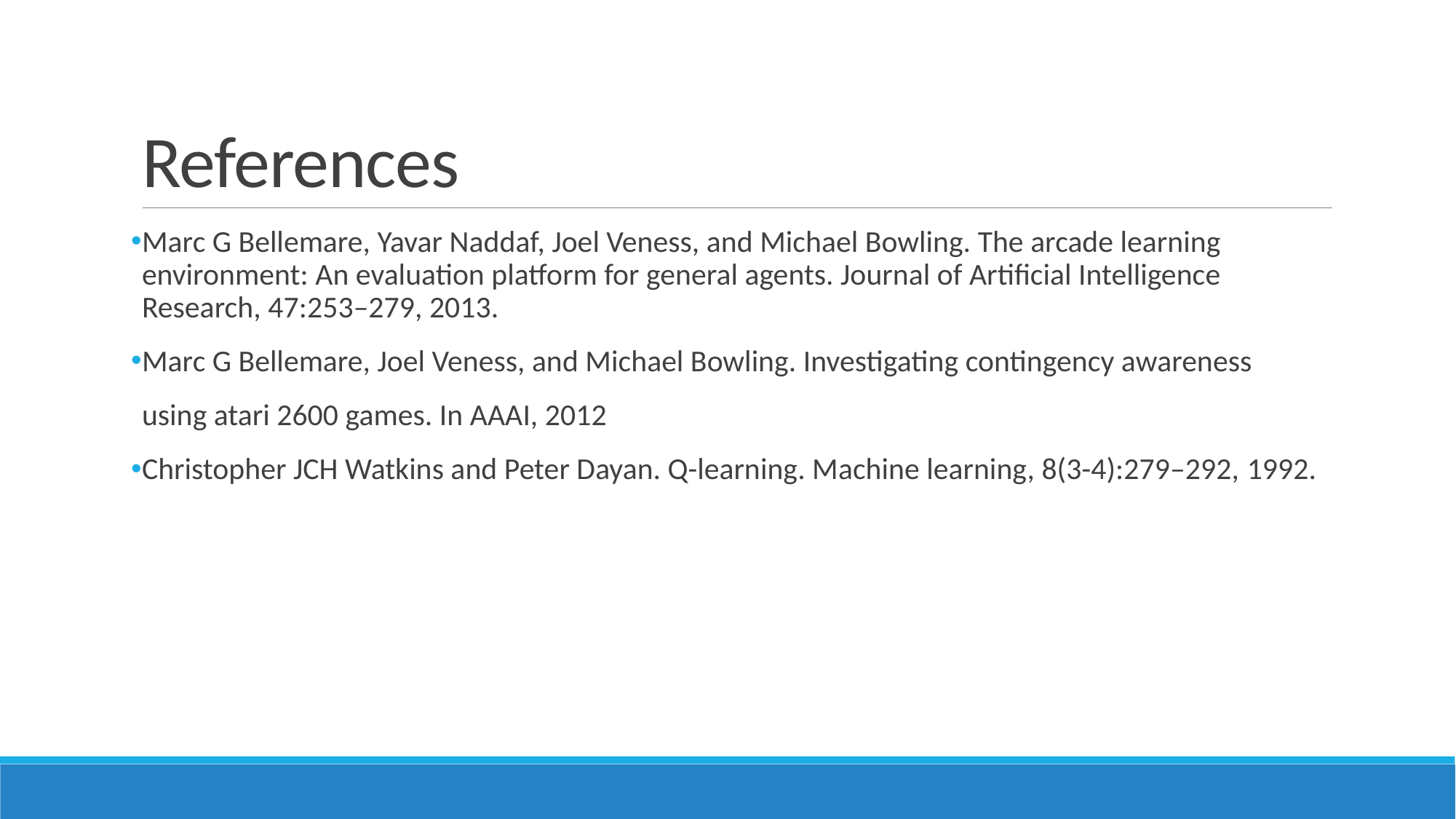

# References
Marc G Bellemare, Yavar Naddaf, Joel Veness, and Michael Bowling. The arcade learning environment: An evaluation platform for general agents. Journal of Artificial Intelligence Research, 47:253–279, 2013.
Marc G Bellemare, Joel Veness, and Michael Bowling. Investigating contingency awareness
using atari 2600 games. In AAAI, 2012
Christopher JCH Watkins and Peter Dayan. Q-learning. Machine learning, 8(3-4):279–292, 1992.